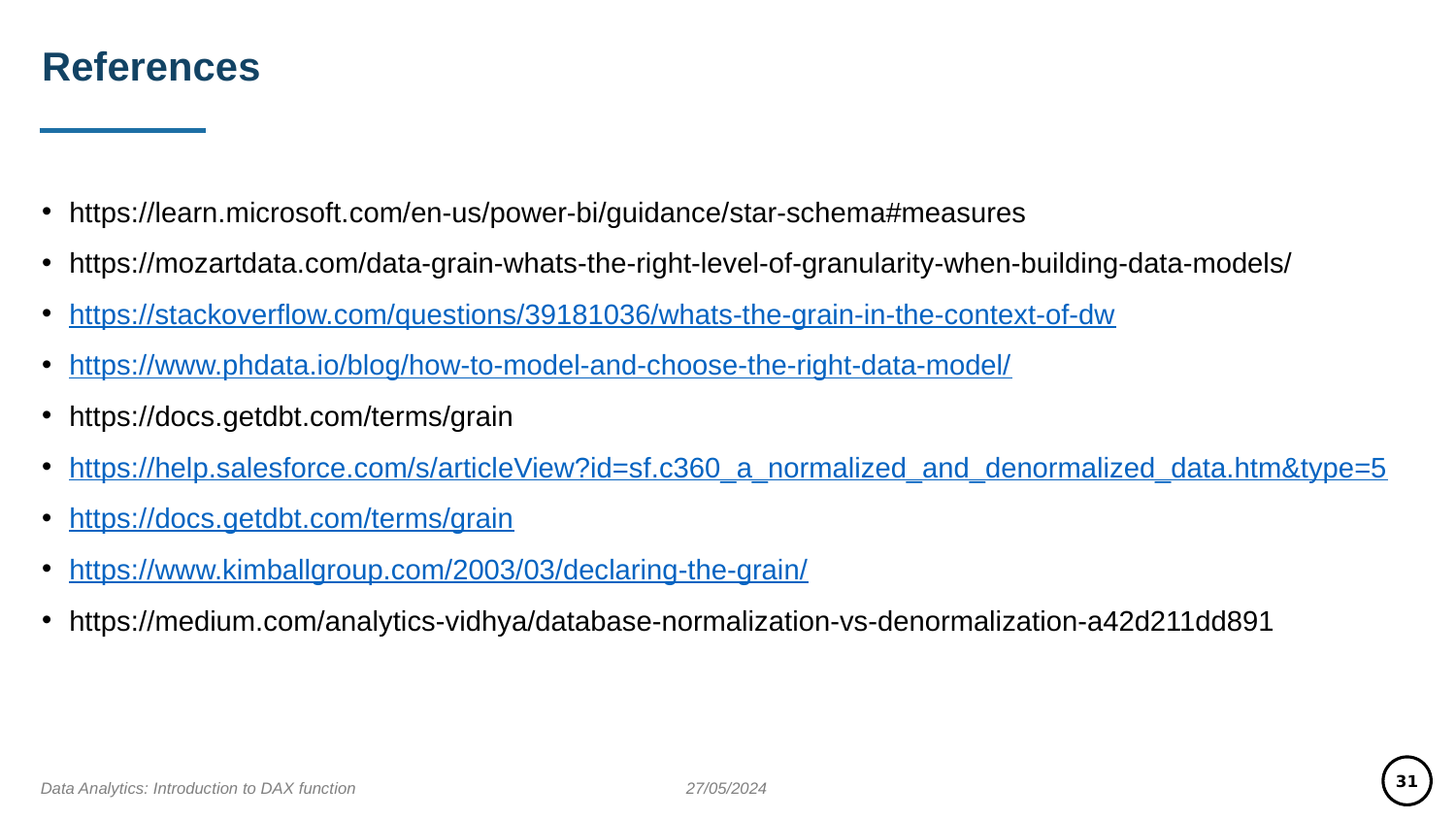

# References
https://learn.microsoft.com/en-us/power-bi/guidance/star-schema#measures
https://mozartdata.com/data-grain-whats-the-right-level-of-granularity-when-building-data-models/
https://stackoverflow.com/questions/39181036/whats-the-grain-in-the-context-of-dw
https://www.phdata.io/blog/how-to-model-and-choose-the-right-data-model/
https://docs.getdbt.com/terms/grain
https://help.salesforce.com/s/articleView?id=sf.c360_a_normalized_and_denormalized_data.htm&type=5
https://docs.getdbt.com/terms/grain
https://www.kimballgroup.com/2003/03/declaring-the-grain/
https://medium.com/analytics-vidhya/database-normalization-vs-denormalization-a42d211dd891